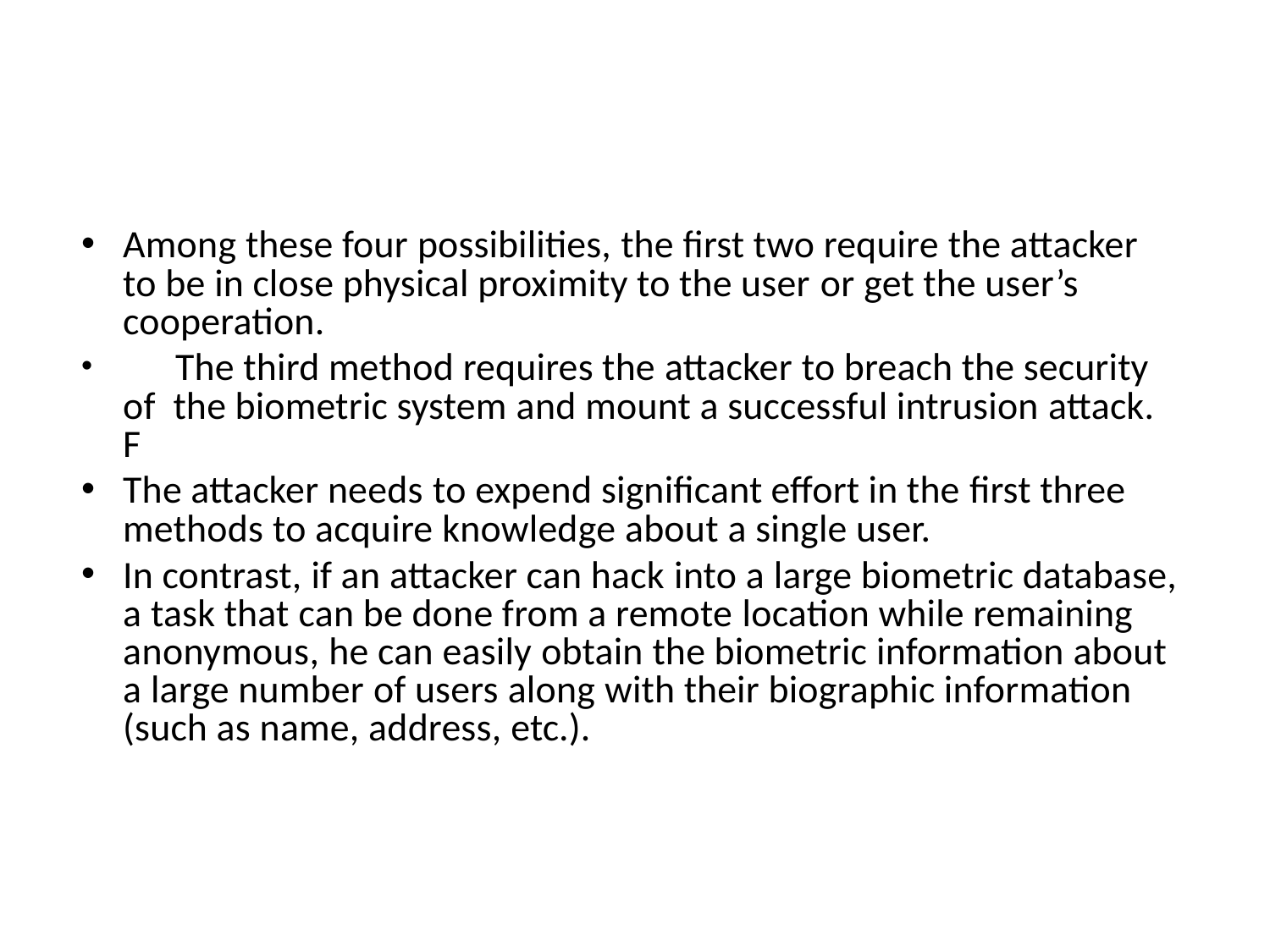

Among these four possibilities, the first two require the attacker  to be in close physical proximity to the user or get the user’s  cooperation.
	The third method requires the attacker to breach the security of  the biometric system and mount a successful intrusion attack. F
The attacker needs to expend significant effort in the first three  methods to acquire knowledge about a single user.
In contrast, if an attacker can hack into a large biometric database,  a task that can be done from a remote location while remaining  anonymous, he can easily obtain the biometric information about  a large number of users along with their biographic information  (such as name, address, etc.).